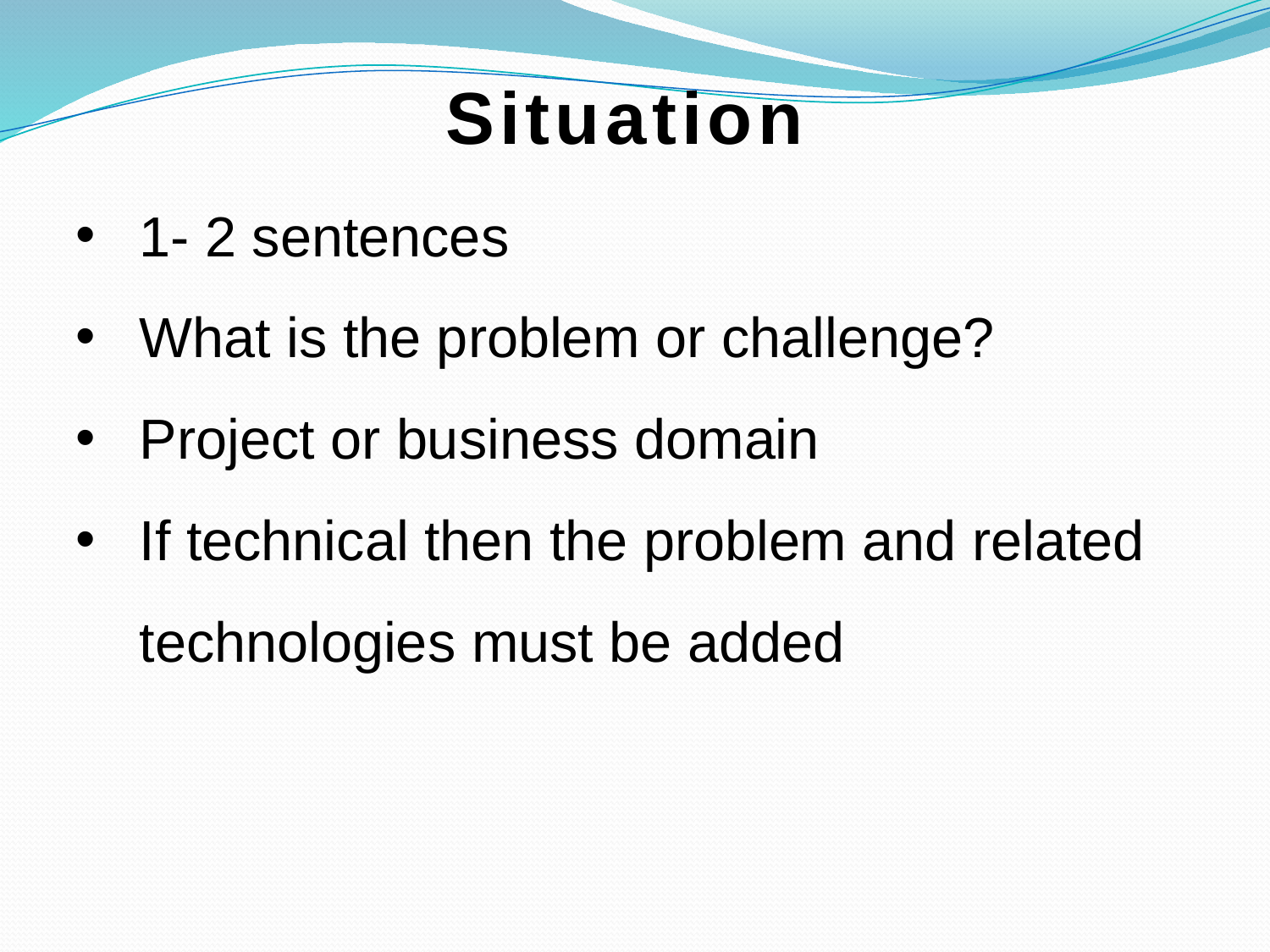

# Situation
1- 2 sentences
What is the problem or challenge?
Project or business domain
If technical then the problem and related technologies must be added